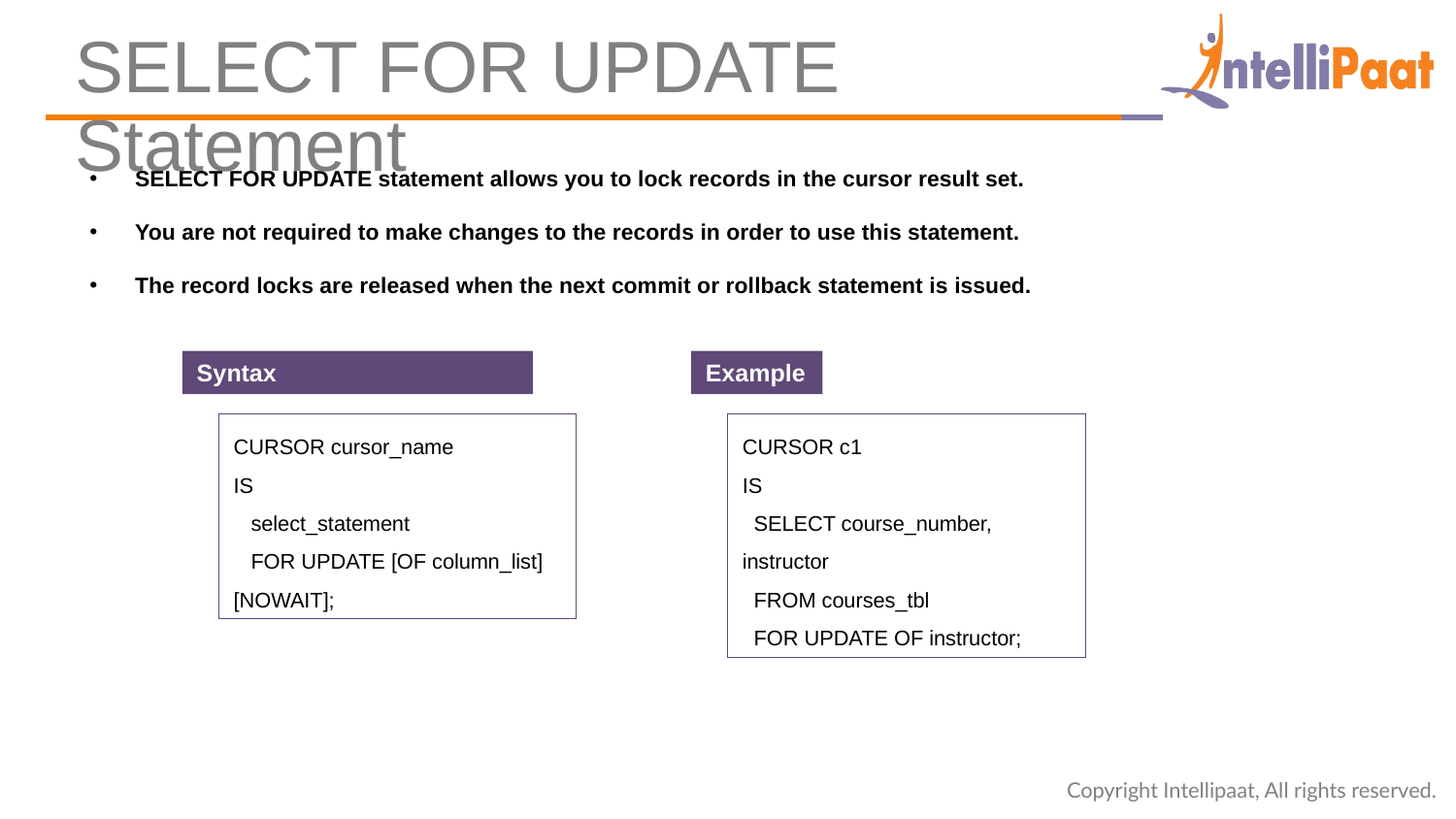

SELECT FOR UPDATE Statement
SELECT FOR UPDATE statement allows you to lock records in the cursor result set.
You are not required to make changes to the records in order to use this statement.
The record locks are released when the next commit or rollback statement is issued.
Syntax
Example
CURSOR cursor_name
IS
   select_statement
   FOR UPDATE [OF column_list] [NOWAIT];
CURSOR c1
IS
  SELECT course_number, instructor
  FROM courses_tbl
  FOR UPDATE OF instructor;